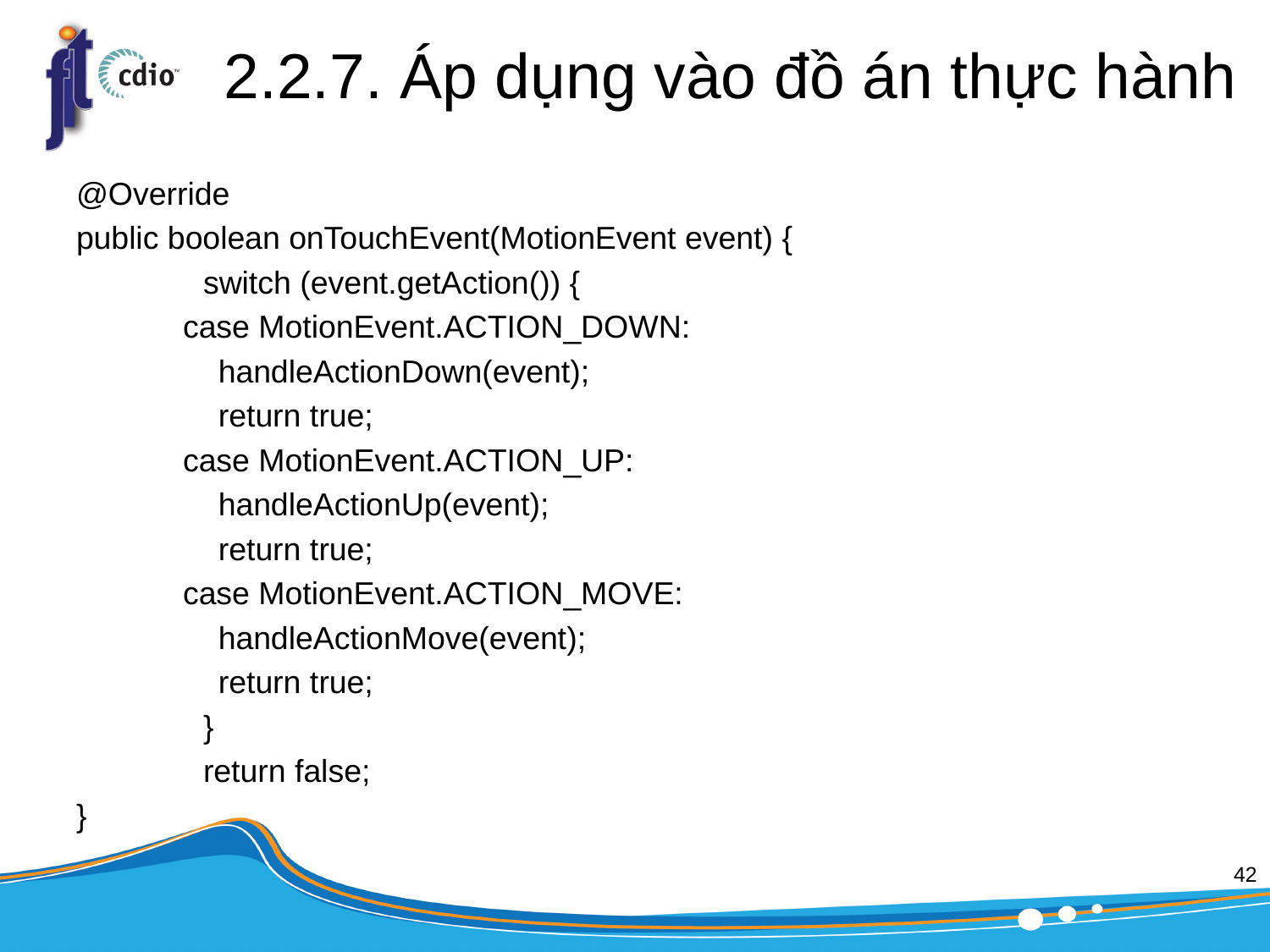

# 2.2.7. Áp dụng vào đồ án thực hành
@Override
public boolean onTouchEvent(MotionEvent event) {
	switch (event.getAction()) {
            case MotionEvent.ACTION_DOWN:
                handleActionDown(event);
                return true;
            case MotionEvent.ACTION_UP:
                handleActionUp(event);
                return true;
            case MotionEvent.ACTION_MOVE:
                handleActionMove(event);
                return true;
	}
	return false;
}
42